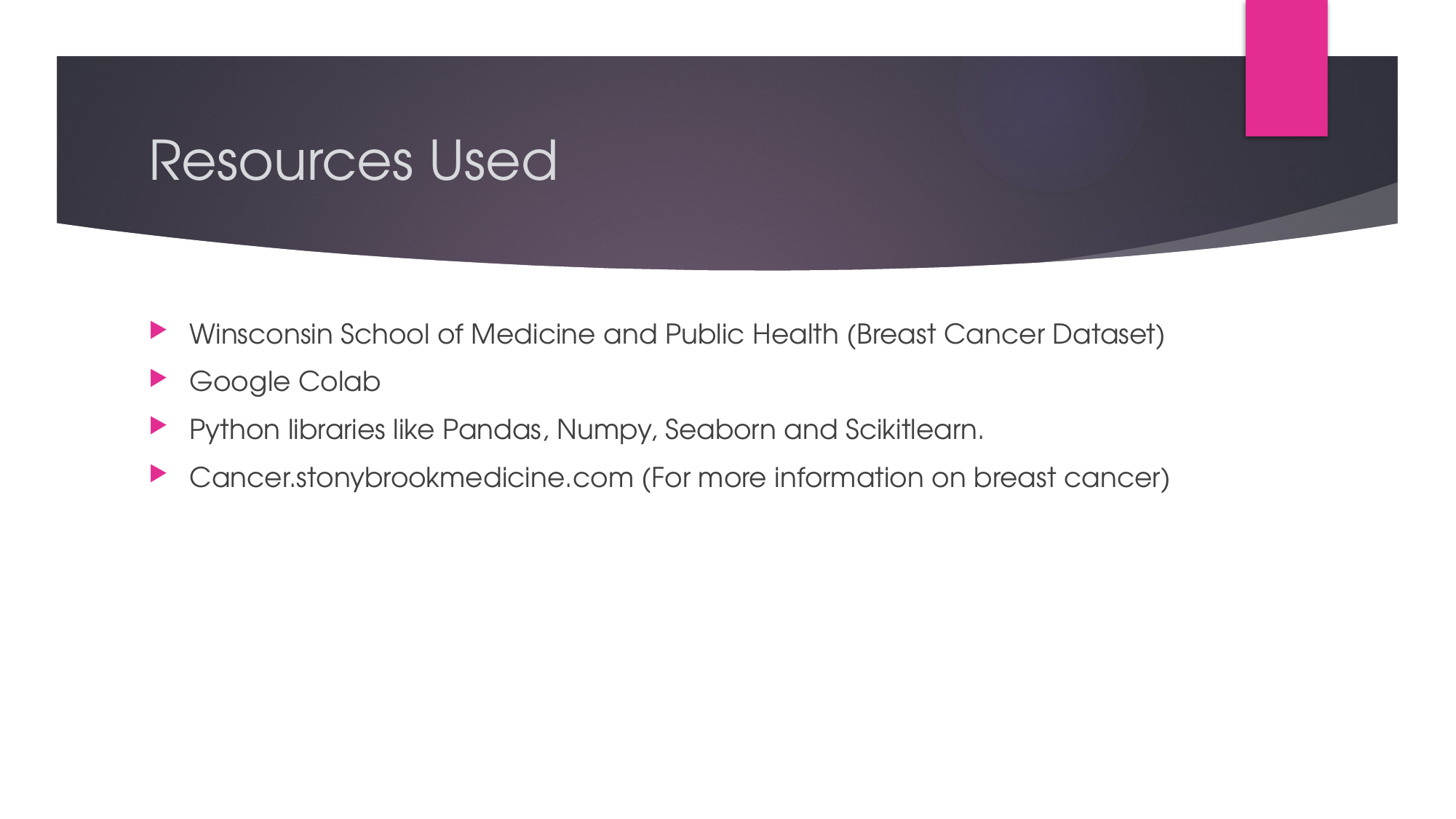

# Resources Used
Winsconsin School of Medicine and Public Health (Breast Cancer Dataset)
Google Colab
Python libraries like Pandas, Numpy, Seaborn and Scikitlearn.
Cancer.stonybrookmedicine.com (For more information on breast cancer)